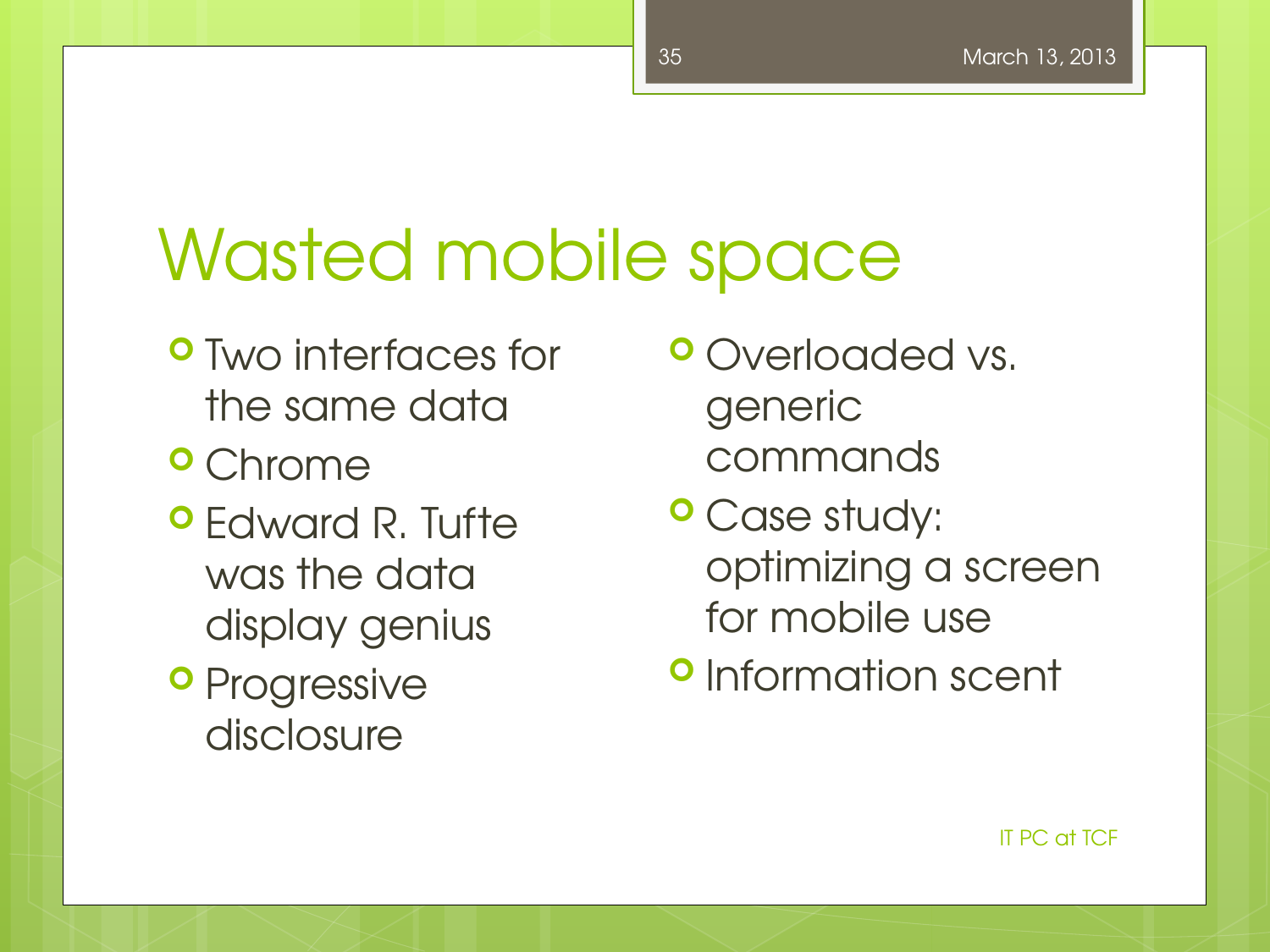

35
March 13, 2013
# Wasted mobile space
Overloaded vs. generic commands
Case study: optimizing a screen for mobile use
Information scent
Two interfaces for the same data
Chrome
Edward R. Tufte was the data display genius
Progressive disclosure

IT PC at TCF